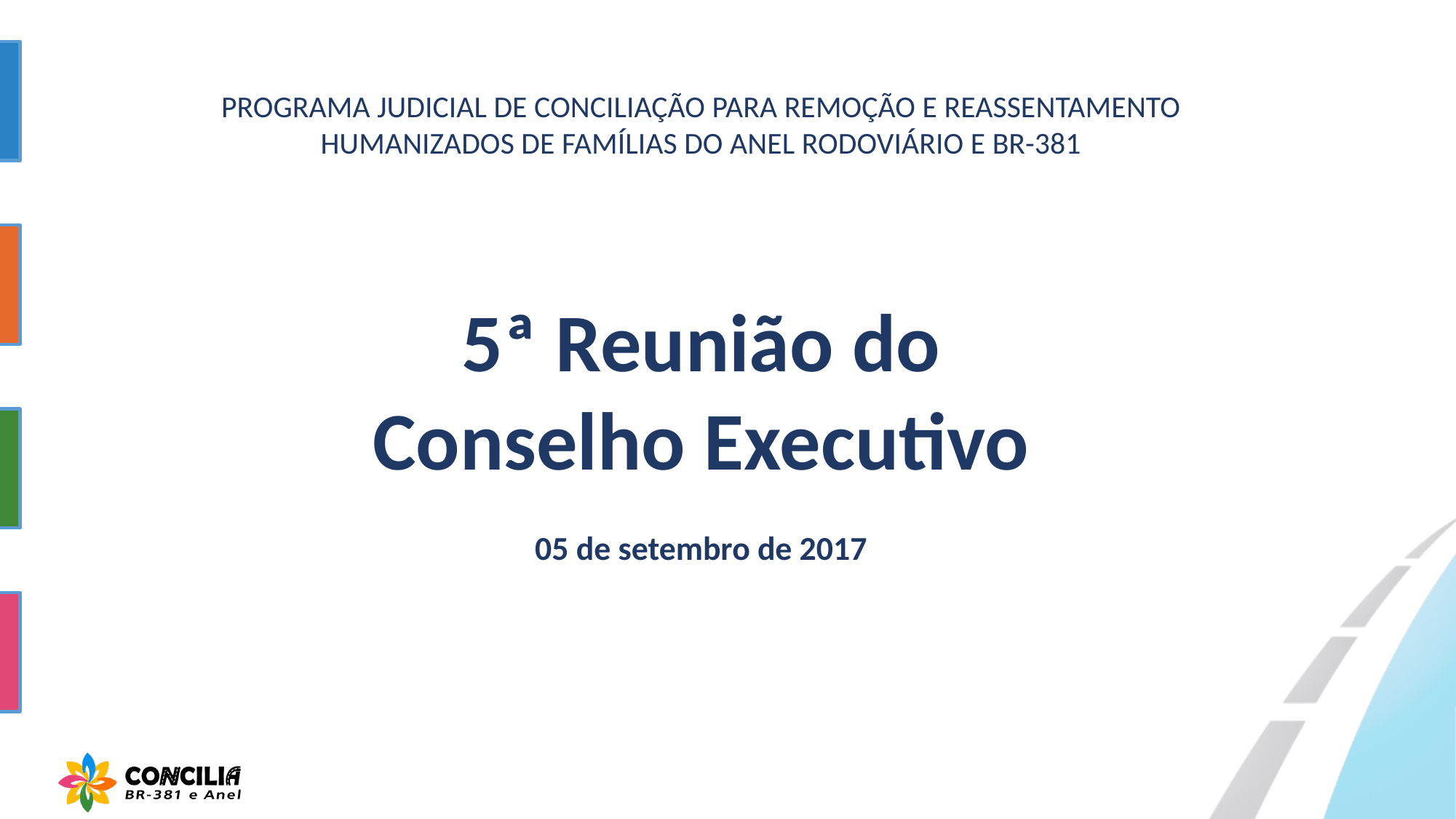

PROGRAMA JUDICIAL DE CONCILIAÇÃO PARA REMOÇÃO E REASSENTAMENTO
HUMANIZADOS DE FAMÍLIAS DO ANEL RODOVIÁRIO E BR-381
5ª Reunião do Conselho Executivo

05 de setembro de 2017